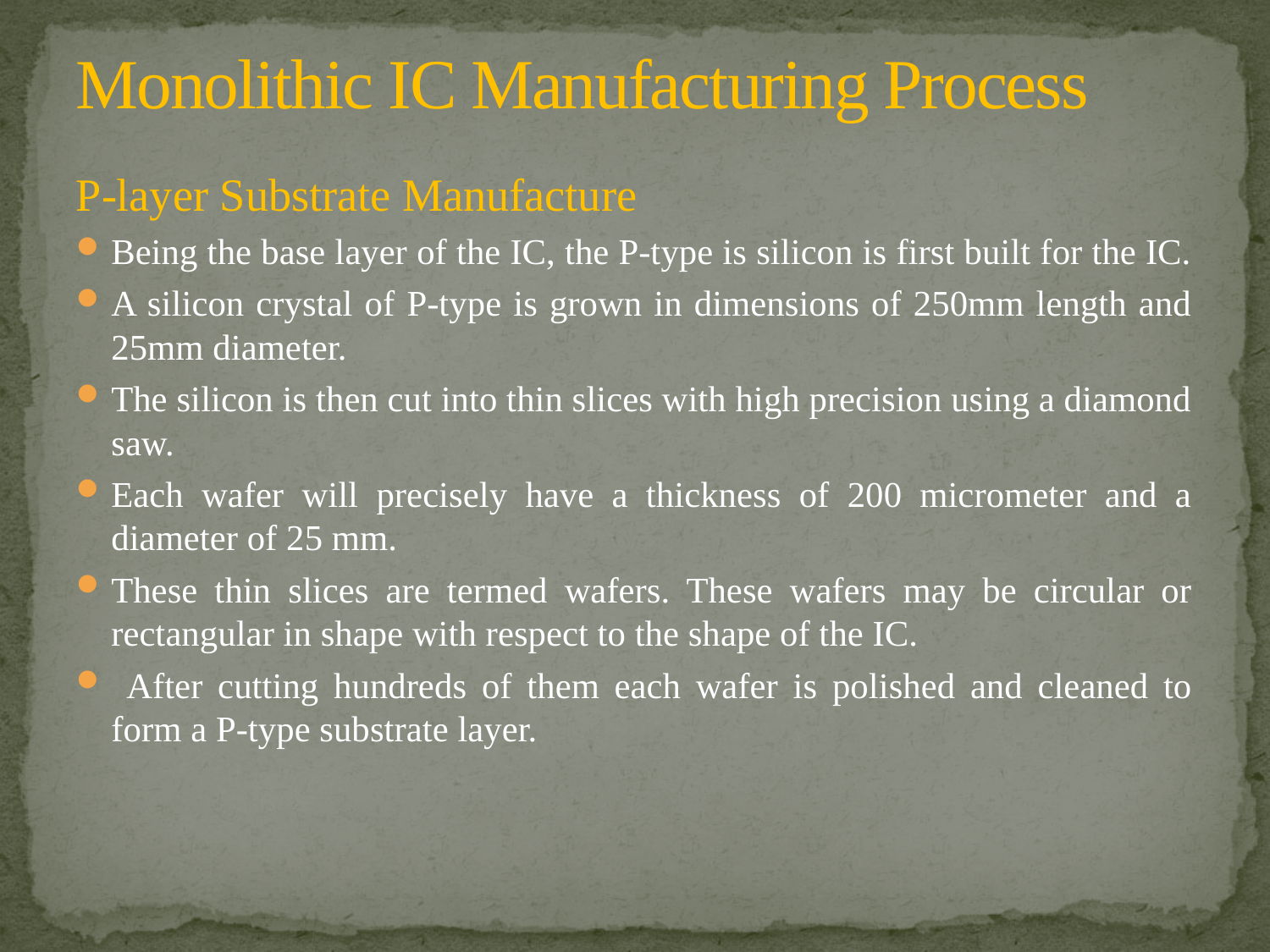

# Monolithic IC Manufacturing Process
P-layer Substrate Manufacture
Being the base layer of the IC, the P-type is silicon is first built for the IC.
A silicon crystal of P-type is grown in dimensions of 250mm length and 25mm diameter.
The silicon is then cut into thin slices with high precision using a diamond saw.
Each wafer will precisely have a thickness of 200 micrometer and a diameter of 25 mm.
These thin slices are termed wafers. These wafers may be circular or rectangular in shape with respect to the shape of the IC.
 After cutting hundreds of them each wafer is polished and cleaned to form a P-type substrate layer.